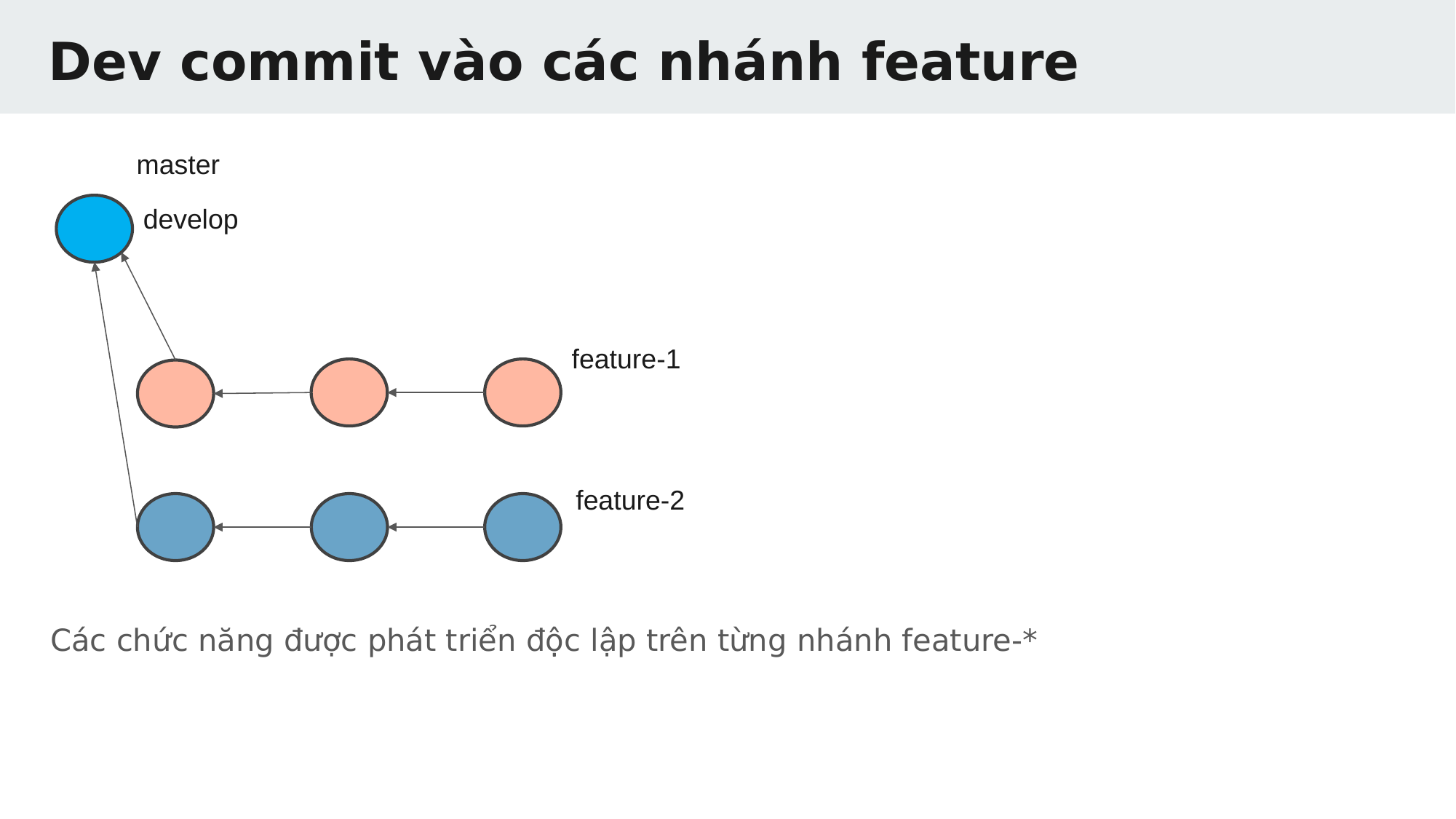

# Dev commit vào các nhánh feature
master

develop
feature-1

feature-2

Các chức năng được phát triển độc lập trên từng nhánh feature-*